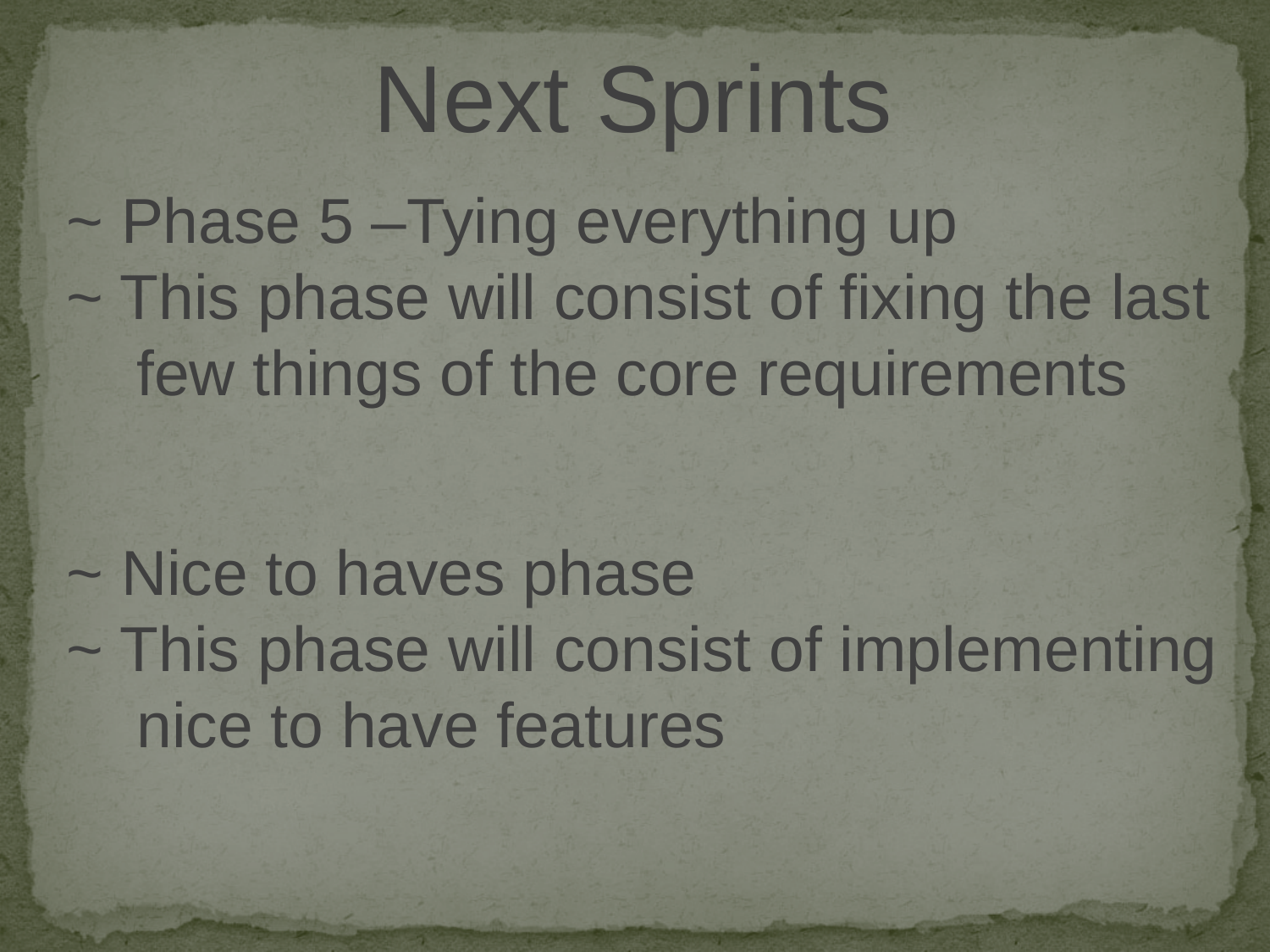

Next Sprints
~ Phase 5 –Tying everything up
~ This phase will consist of fixing the last
    few things of the core requirements
~ Nice to haves phase
~ This phase will consist of implementing
    nice to have features